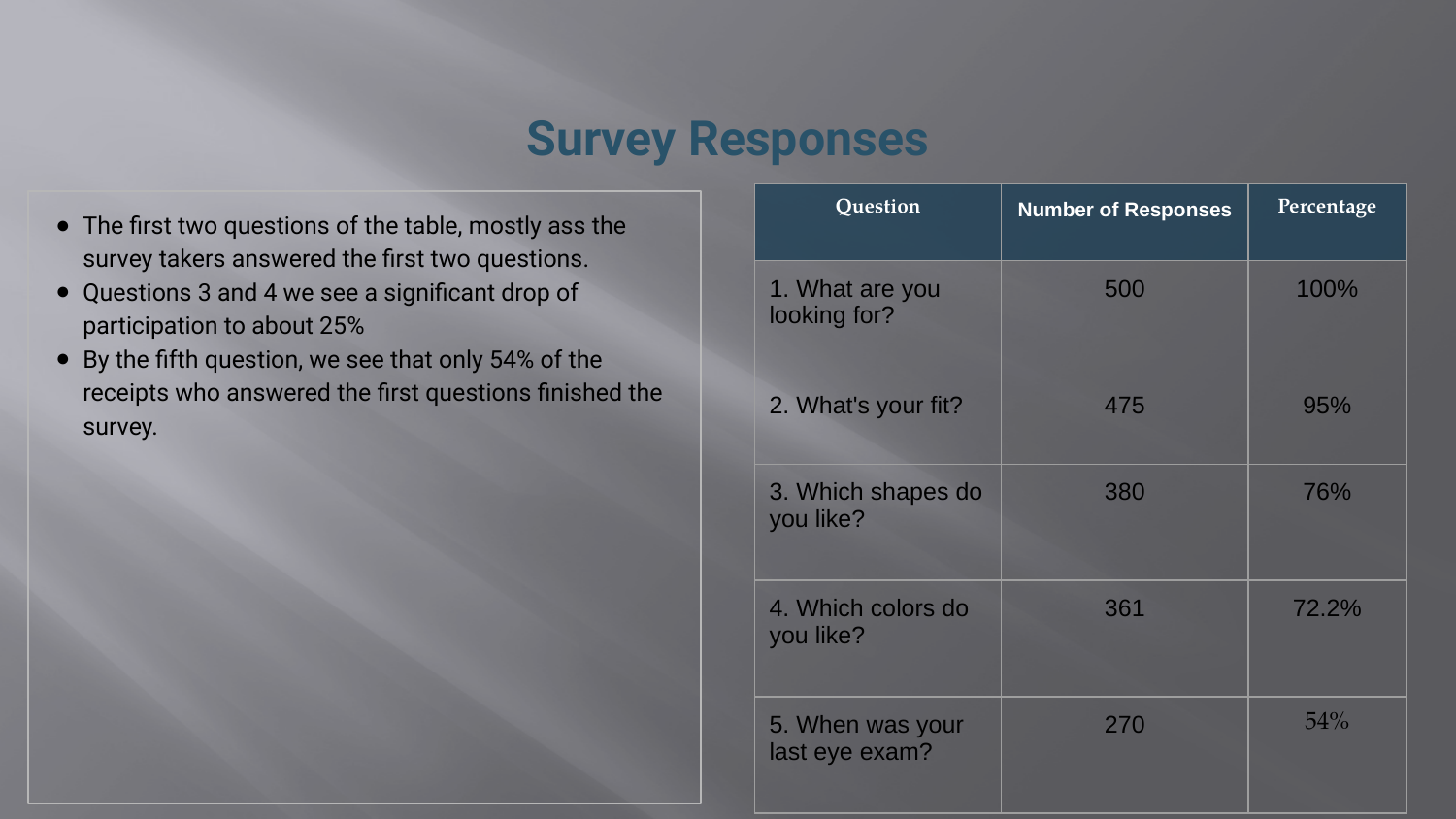

Survey Responses
| Question | Number of Responses | Percentage |
| --- | --- | --- |
| 1. What are you looking for? | 500 | 100% |
| 2. What's your fit? | 475 | 95% |
| 3. Which shapes do you like? | 380 | 76% |
| 4. Which colors do you like? | 361 | 72.2% |
| 5. When was your last eye exam? | 270 | 54% |
The first two questions of the table, mostly ass the survey takers answered the first two questions.
Questions 3 and 4 we see a significant drop of participation to about 25%
By the fifth question, we see that only 54% of the receipts who answered the first questions finished the survey.